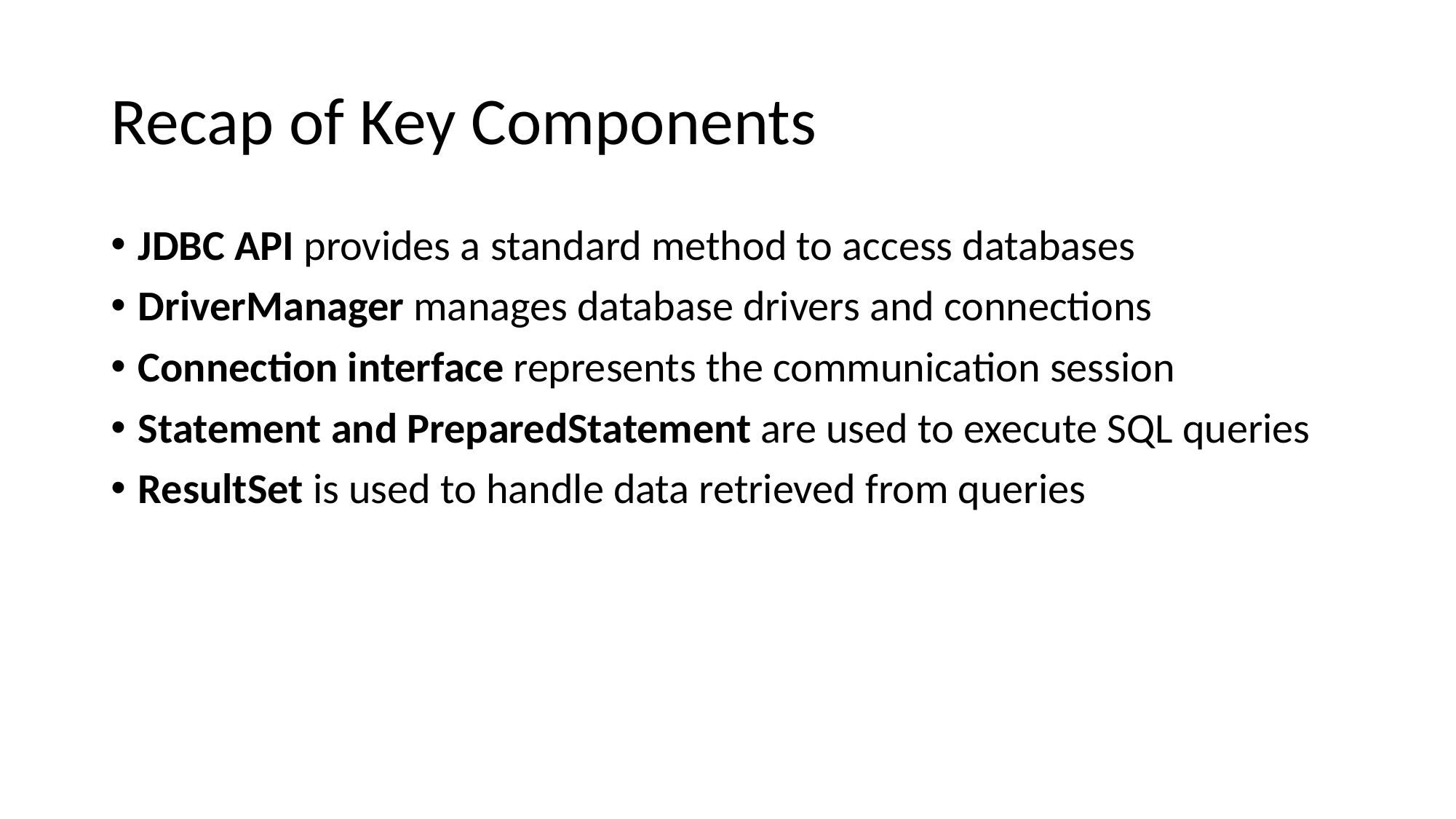

# Recap of Key Components
JDBC API provides a standard method to access databases
DriverManager manages database drivers and connections
Connection interface represents the communication session
Statement and PreparedStatement are used to execute SQL queries
ResultSet is used to handle data retrieved from queries